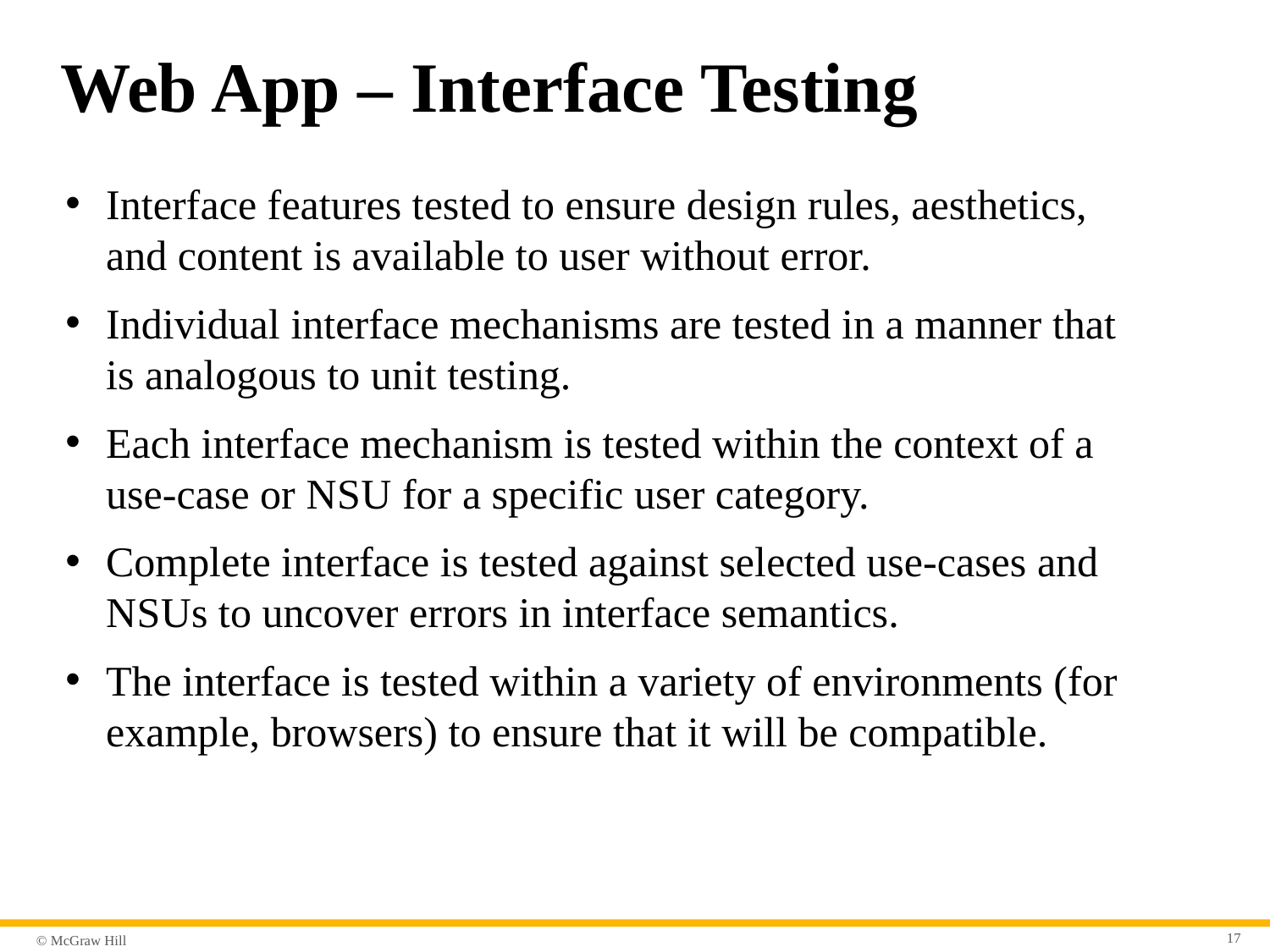

# Web App – Interface Testing
Interface features tested to ensure design rules, aesthetics, and content is available to user without error.
Individual interface mechanisms are tested in a manner that is analogous to unit testing.
Each interface mechanism is tested within the context of a use-case or N S U for a specific user category.
Complete interface is tested against selected use-cases and N S Us to uncover errors in interface semantics.
The interface is tested within a variety of environments (for example, browsers) to ensure that it will be compatible.
17